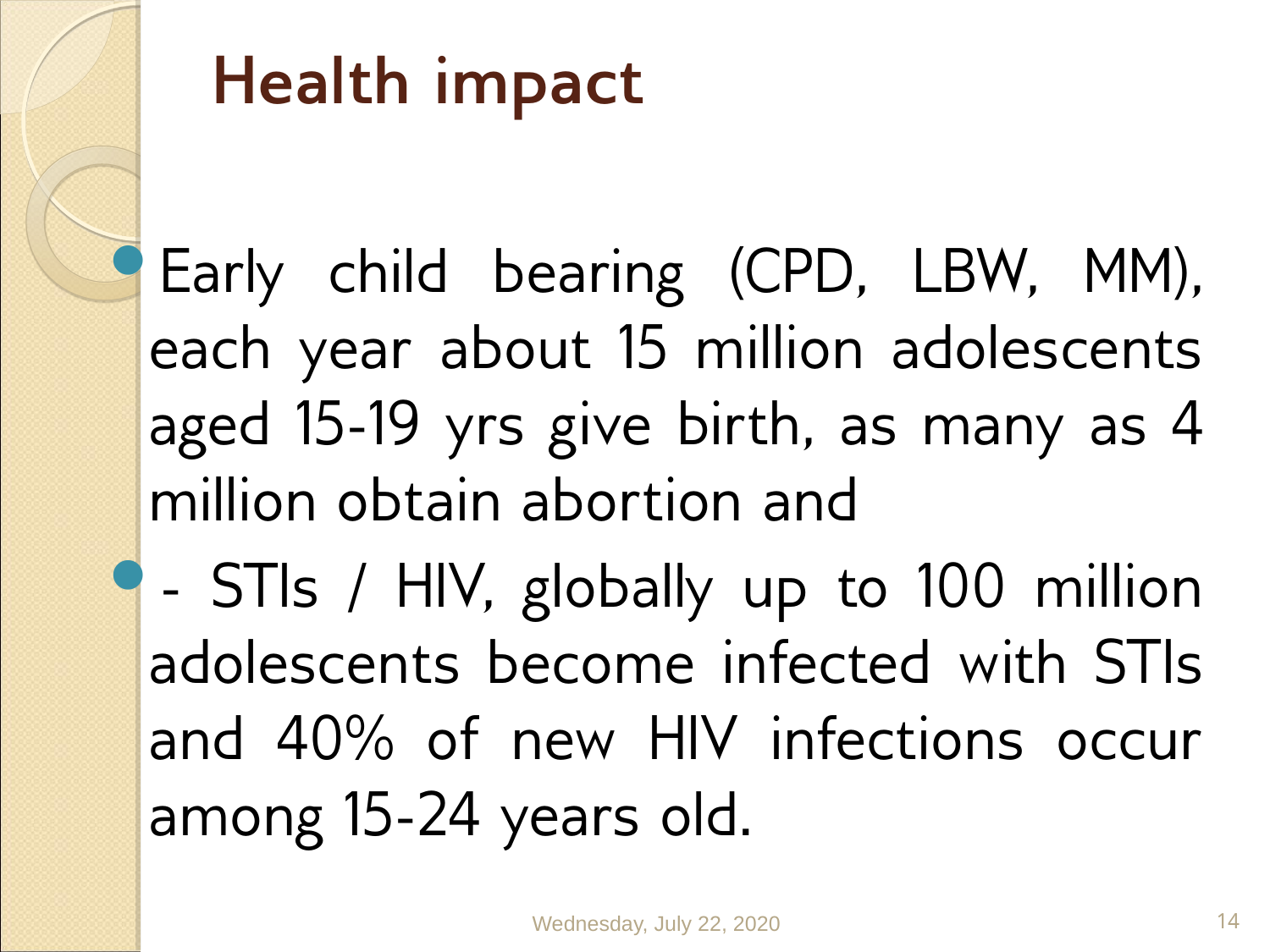

# Health impact
Early child bearing (CPD, LBW, MM), each year about 15 million adolescents aged 15-19 yrs give birth, as many as 4 million obtain abortion and
- STIs / HIV, globally up to 100 million adolescents become infected with STIs and 40% of new HIV infections occur among 15-24 years old.

Wednesday, July 22, 2020
14